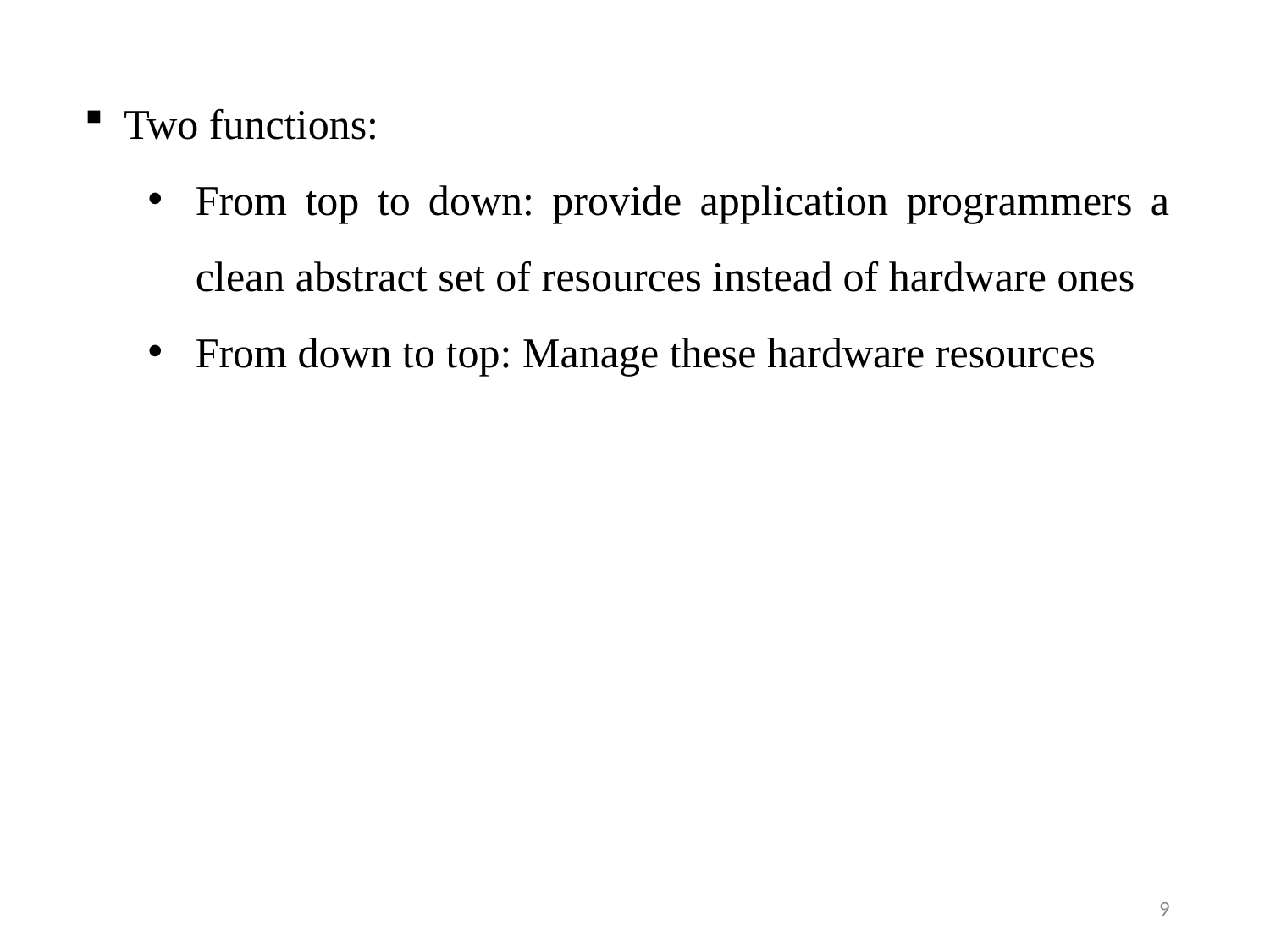

Two functions:
From top to down: provide application programmers a clean abstract set of resources instead of hardware ones
From down to top: Manage these hardware resources
9